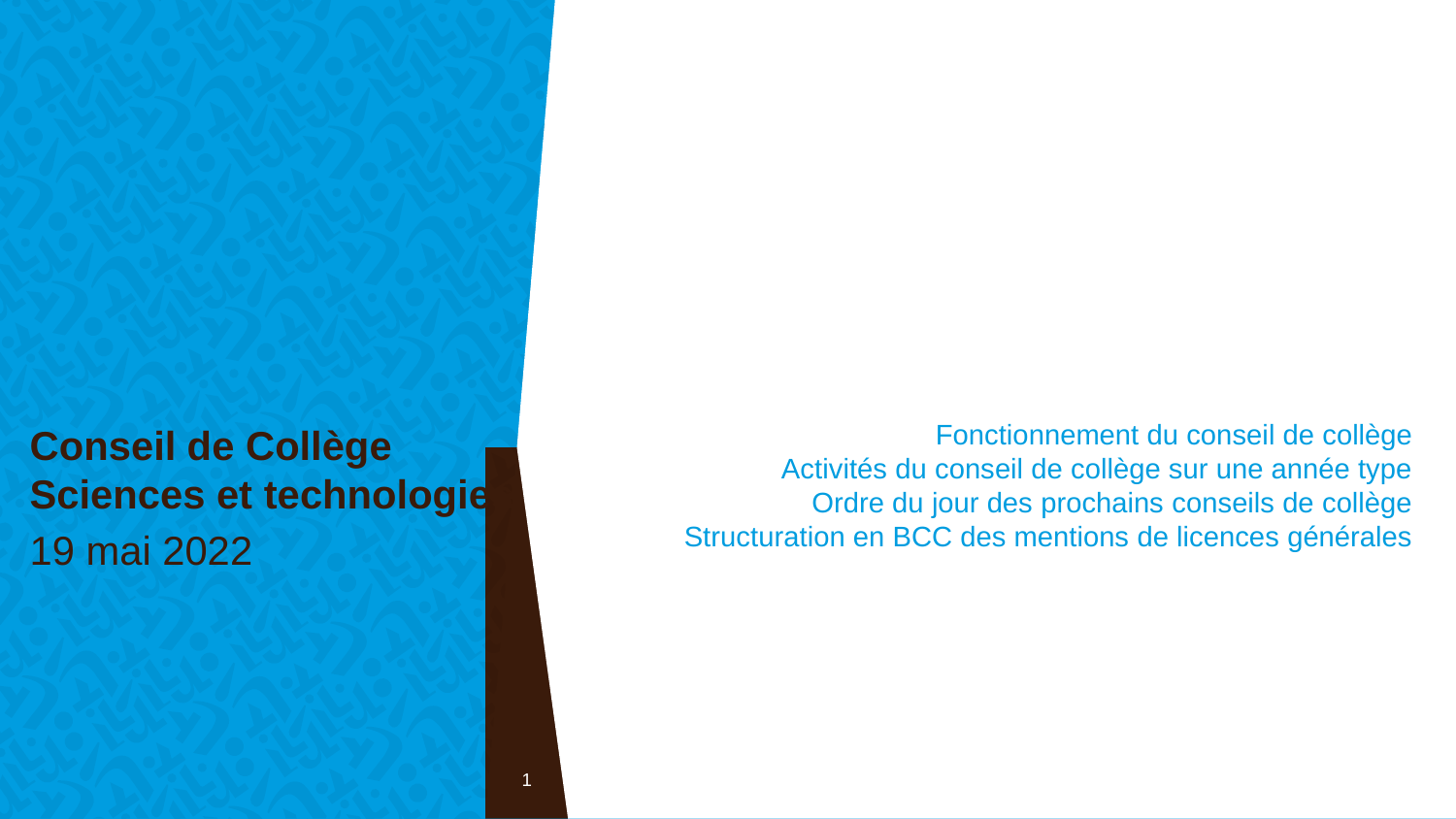

Conseil de Collège Sciences et technologies
19 mai 2022
Fonctionnement du conseil de collège
Activités du conseil de collège sur une année type
Ordre du jour des prochains conseils de collège
Structuration en BCC des mentions de licences générales

1